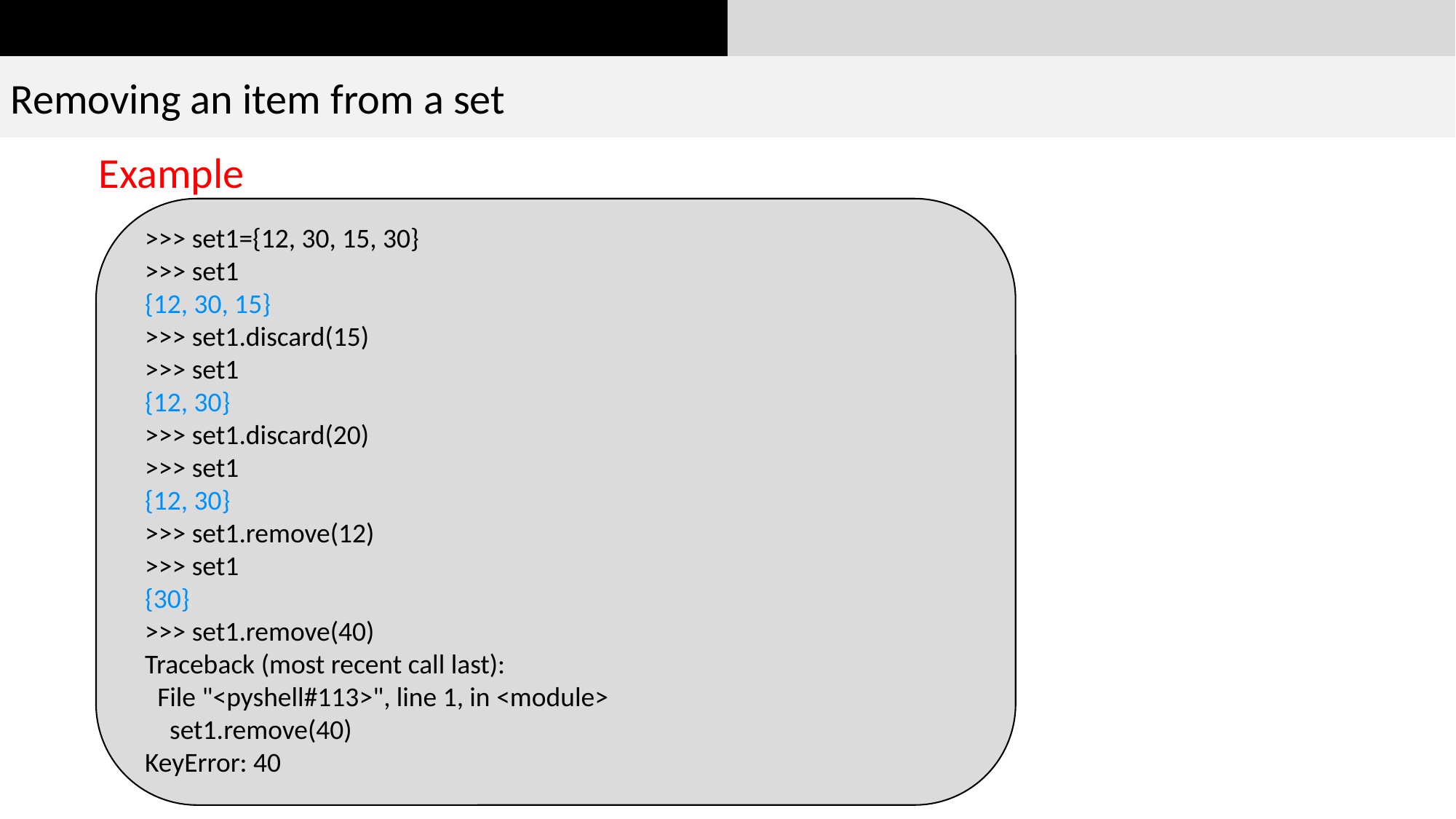

Removing an item from a set
Example

>>> set1={12, 30, 15, 30}
>>> set1
{12, 30, 15}
>>> set1.discard(15)
>>> set1
{12, 30}
>>> set1.discard(20)
>>> set1
{12, 30}
>>> set1.remove(12)
>>> set1
{30}
>>> set1.remove(40)
Traceback (most recent call last):
  File "<pyshell#113>", line 1, in <module>
    set1.remove(40)
KeyError: 40